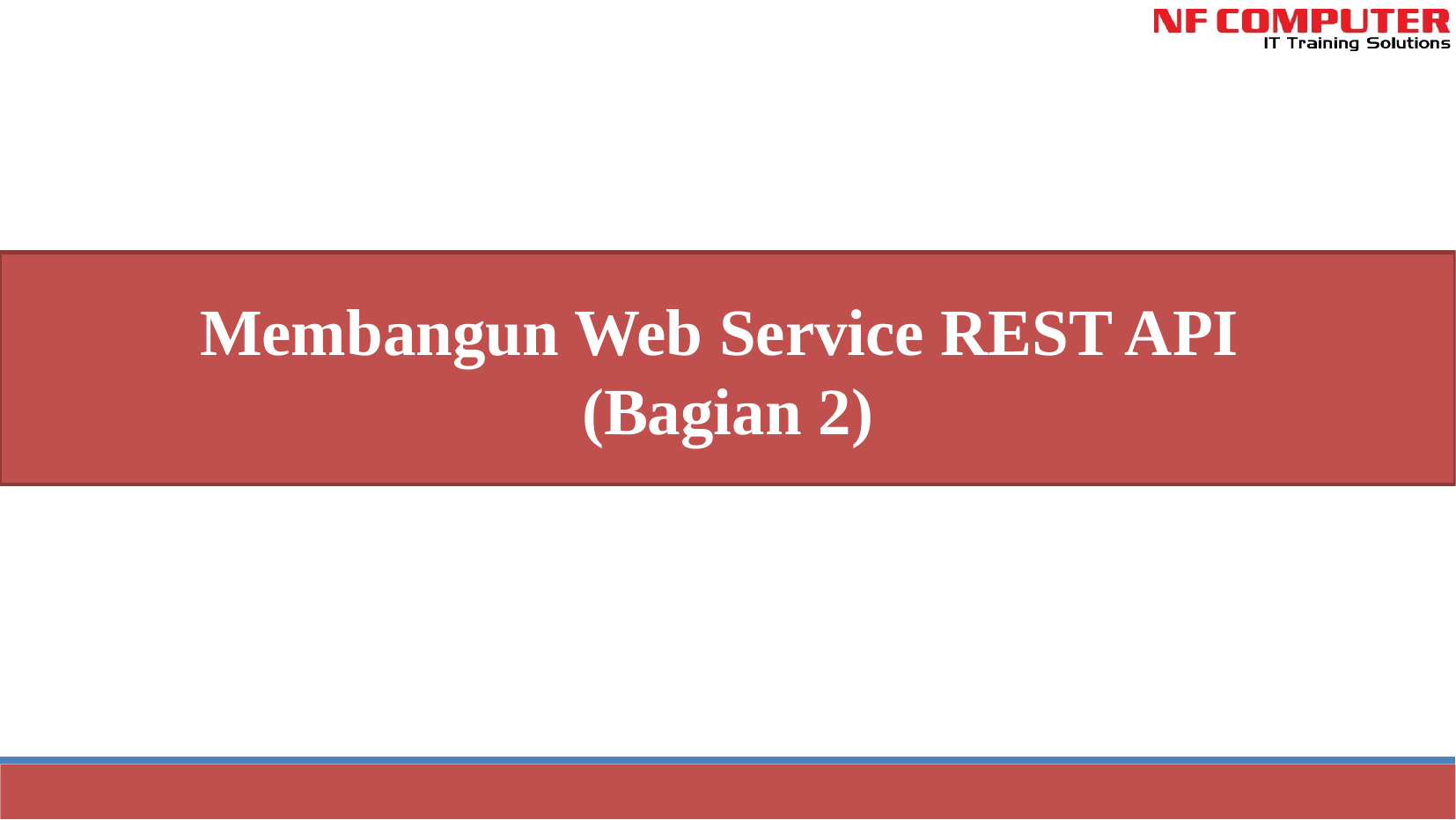

Membangun Web Service REST API
(Bagian 2)